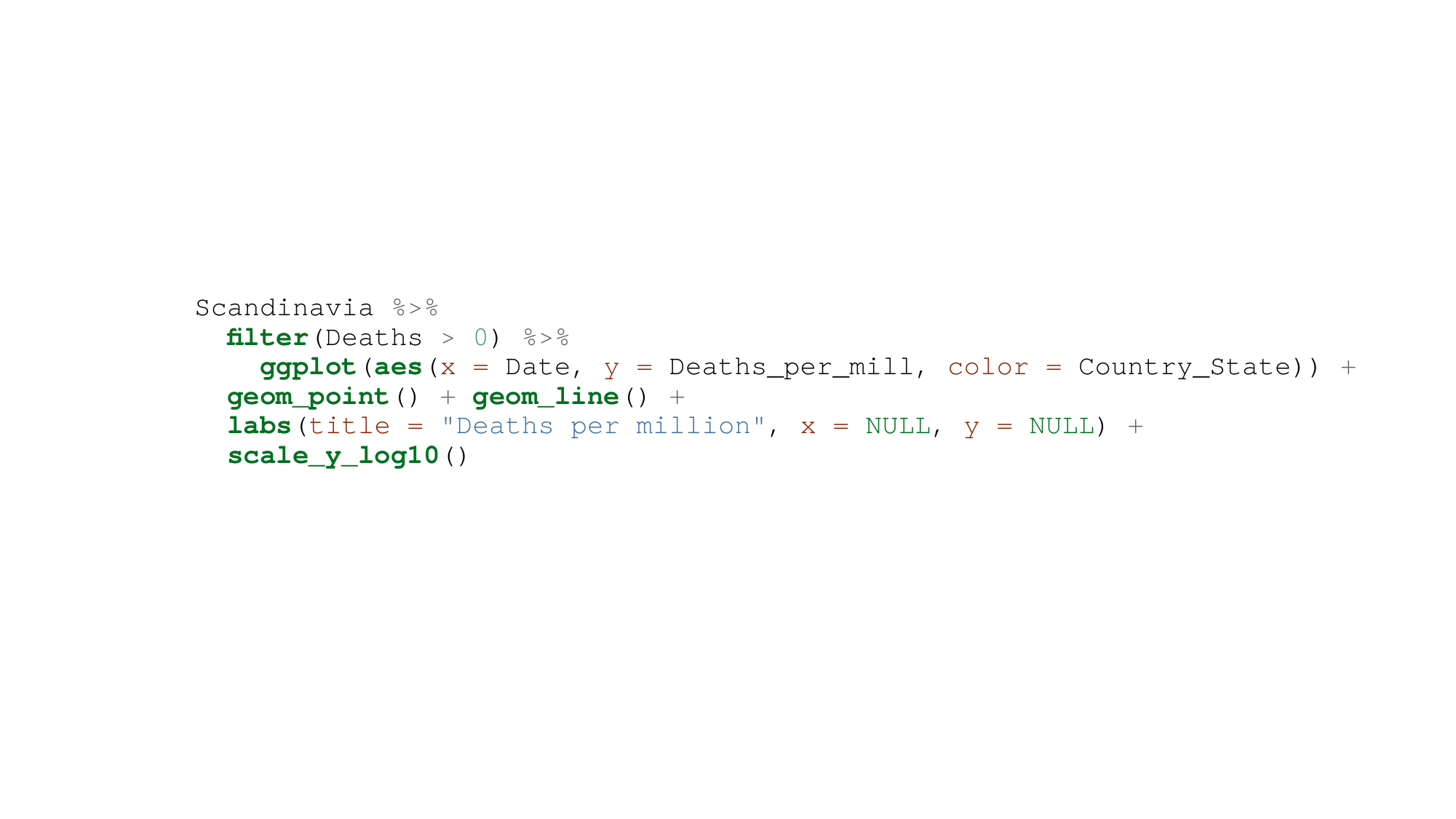

Scandinavia %>%
  filter(Deaths > 0) %>%
    ggplot(aes(x = Date, y = Deaths_per_mill, color = Country_State)) +
  geom_point() + geom_line() +
  labs(title = "Deaths per million", x = NULL, y = NULL) +
  scale_y_log10()